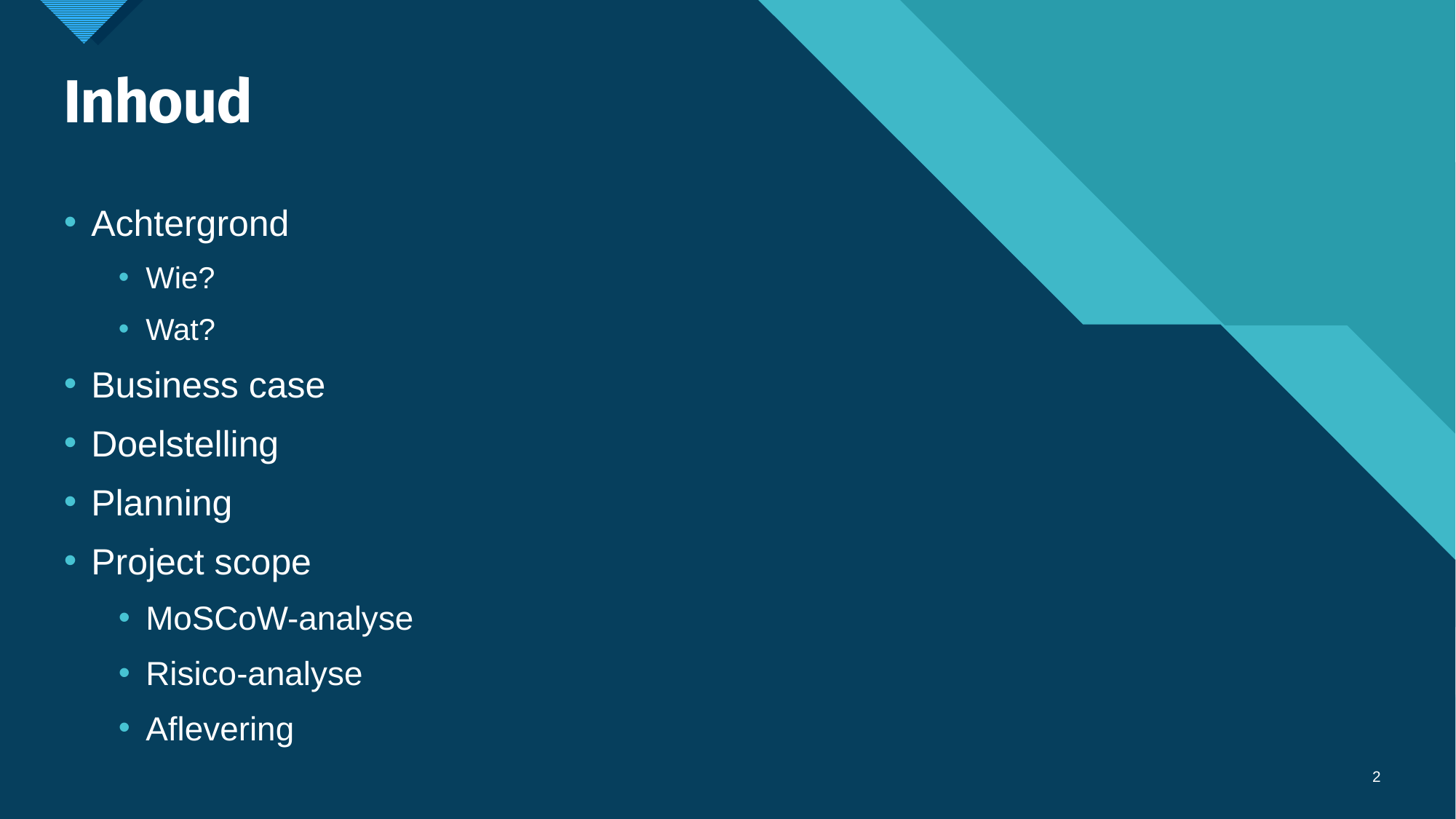

# Inhoud
Achtergrond
Wie?
Wat?
Business case
Doelstelling
Planning
Project scope
MoSCoW-analyse
Risico-analyse
Aflevering
2